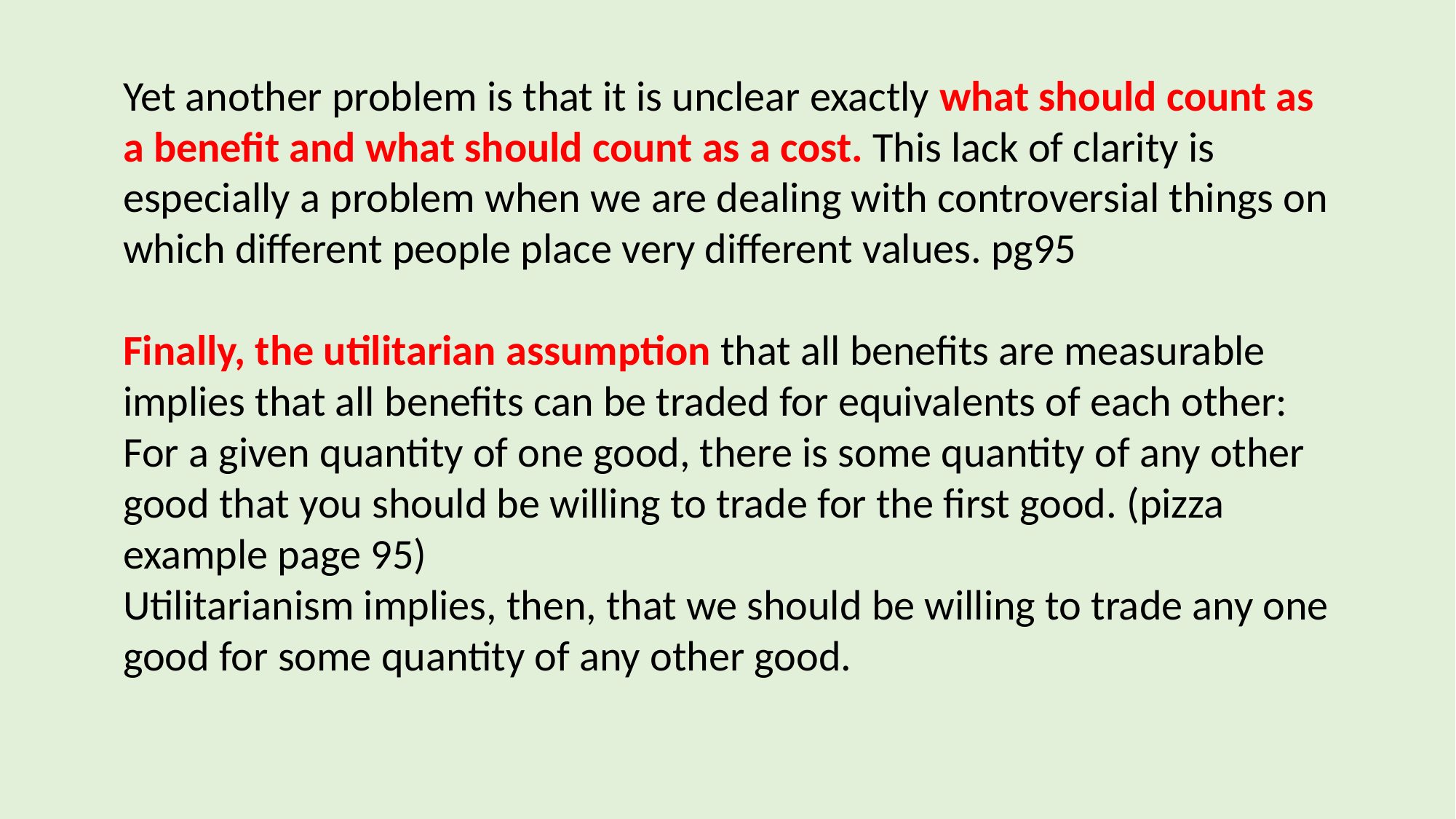

Yet another problem is that it is unclear exactly what should count as a benefit and what should count as a cost. This lack of clarity is especially a problem when we are dealing with controversial things on which different people place very different values. pg95

Finally, the utilitarian assumption that all benefits are measurable implies that all benefits can be traded for equivalents of each other: For a given quantity of one good, there is some quantity of any other good that you should be willing to trade for the first good. (pizza example page 95)
Utilitarianism implies, then, that we should be willing to trade any one good for some quantity of any other good.